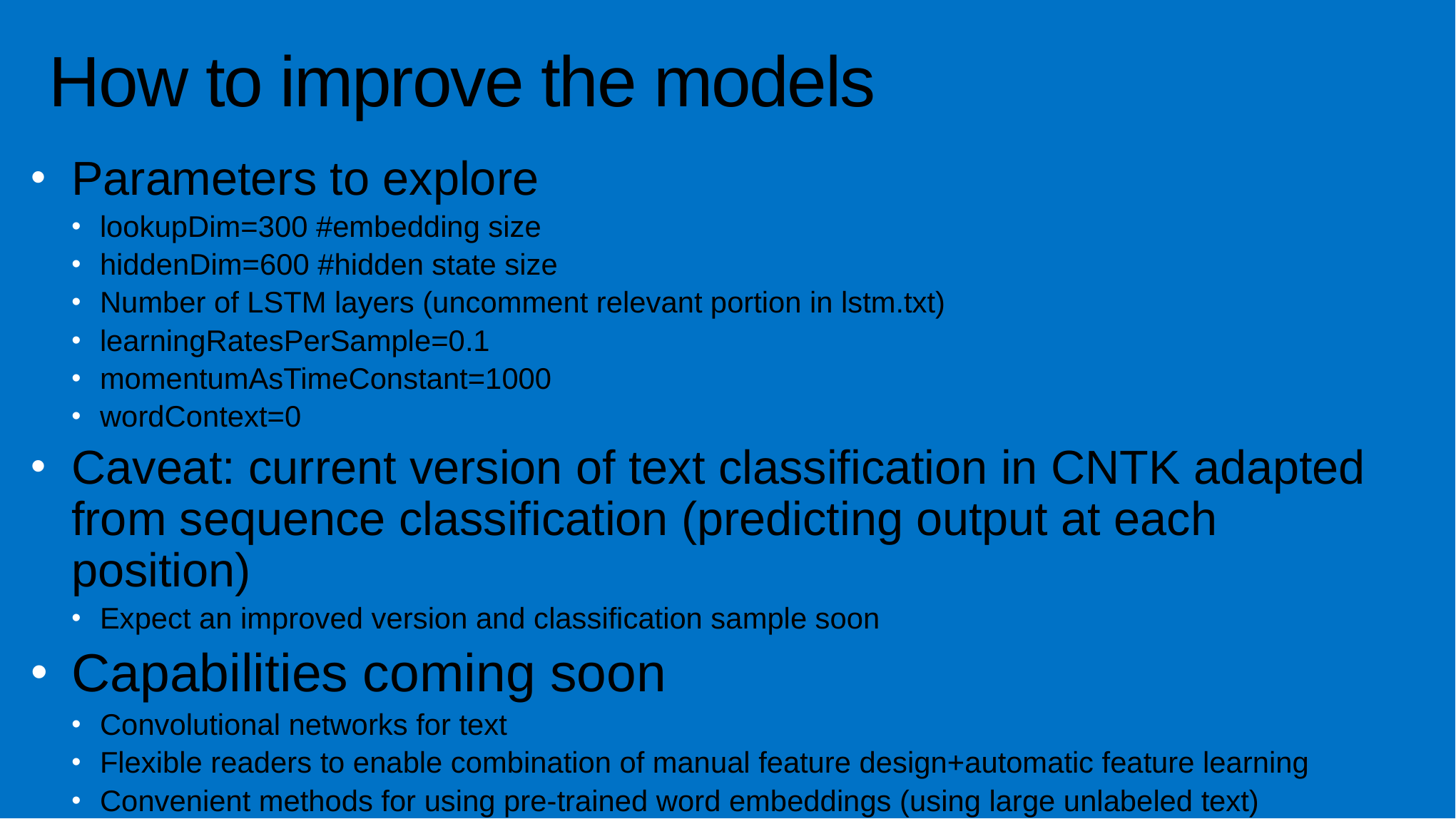

# How to improve the models
Parameters to explore
lookupDim=300 #embedding size
hiddenDim=600 #hidden state size
Number of LSTM layers (uncomment relevant portion in lstm.txt)
learningRatesPerSample=0.1
momentumAsTimeConstant=1000
wordContext=0
Caveat: current version of text classification in CNTK adapted from sequence classification (predicting output at each position)
Expect an improved version and classification sample soon
Capabilities coming soon
Convolutional networks for text
Flexible readers to enable combination of manual feature design+automatic feature learning
Convenient methods for using pre-trained word embeddings (using large unlabeled text)